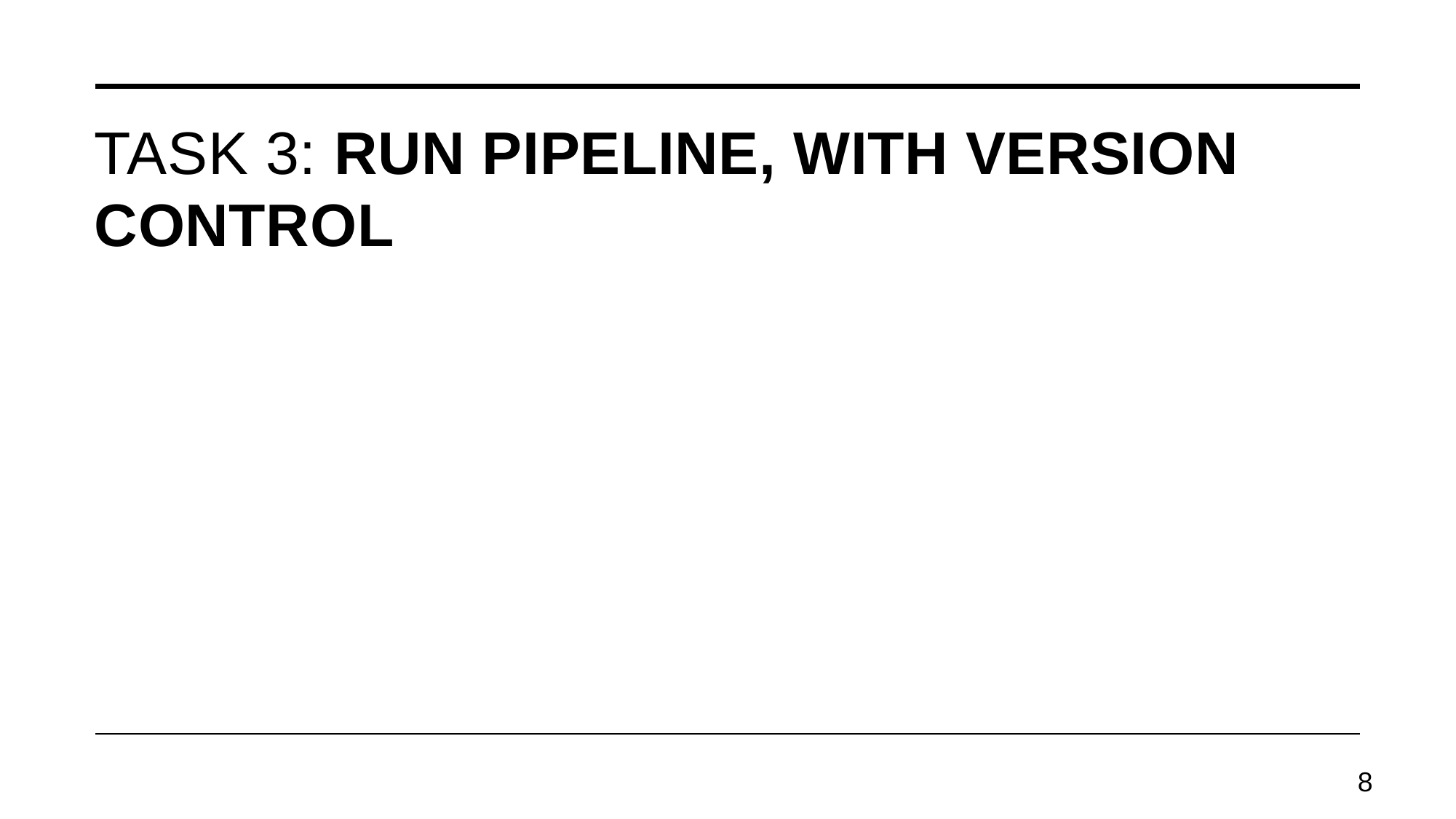

# TASK 3: run pipeline, with version control

8